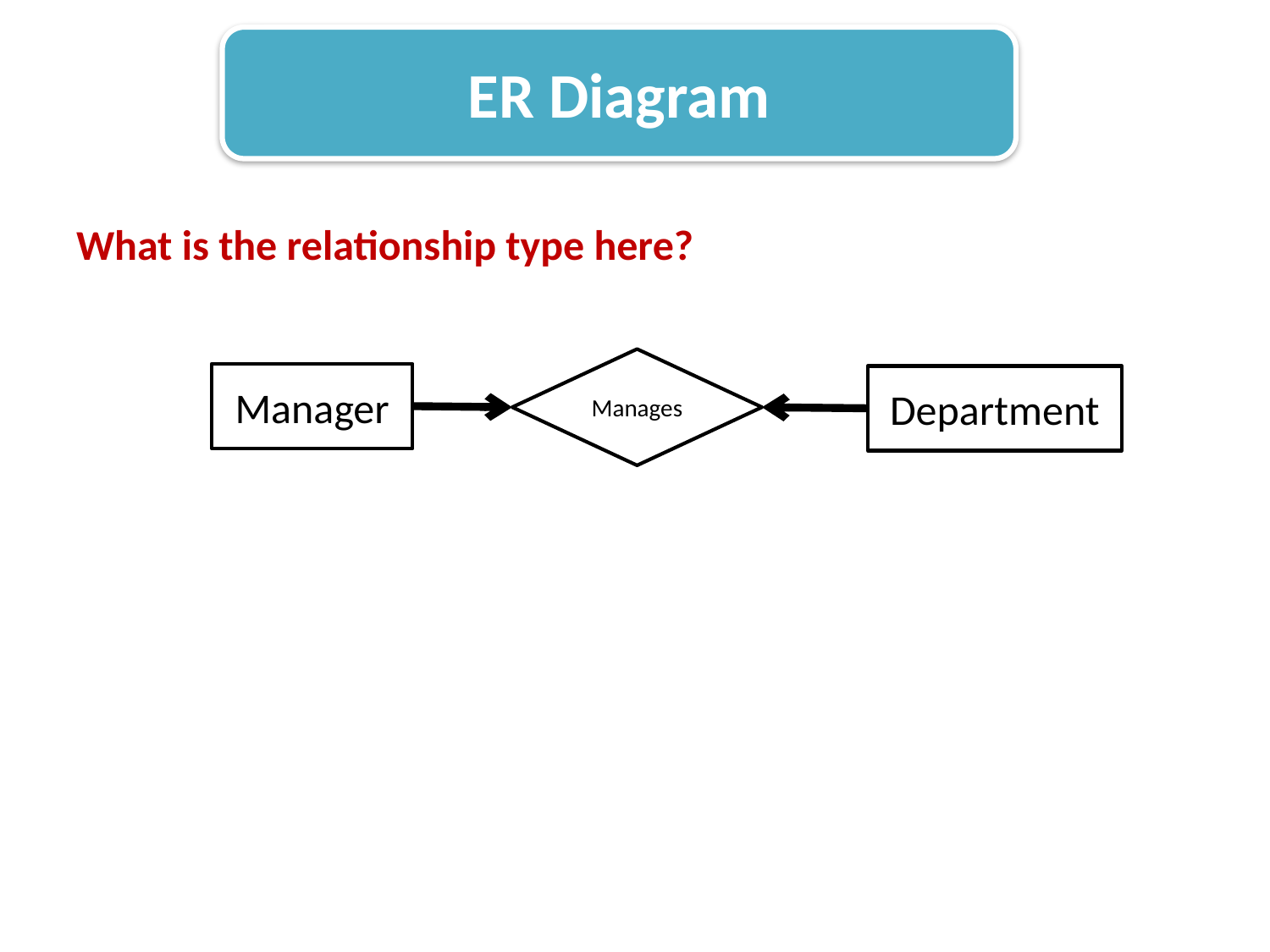

ER Diagram
What is the relationship type here?

Manages
Manager
Department